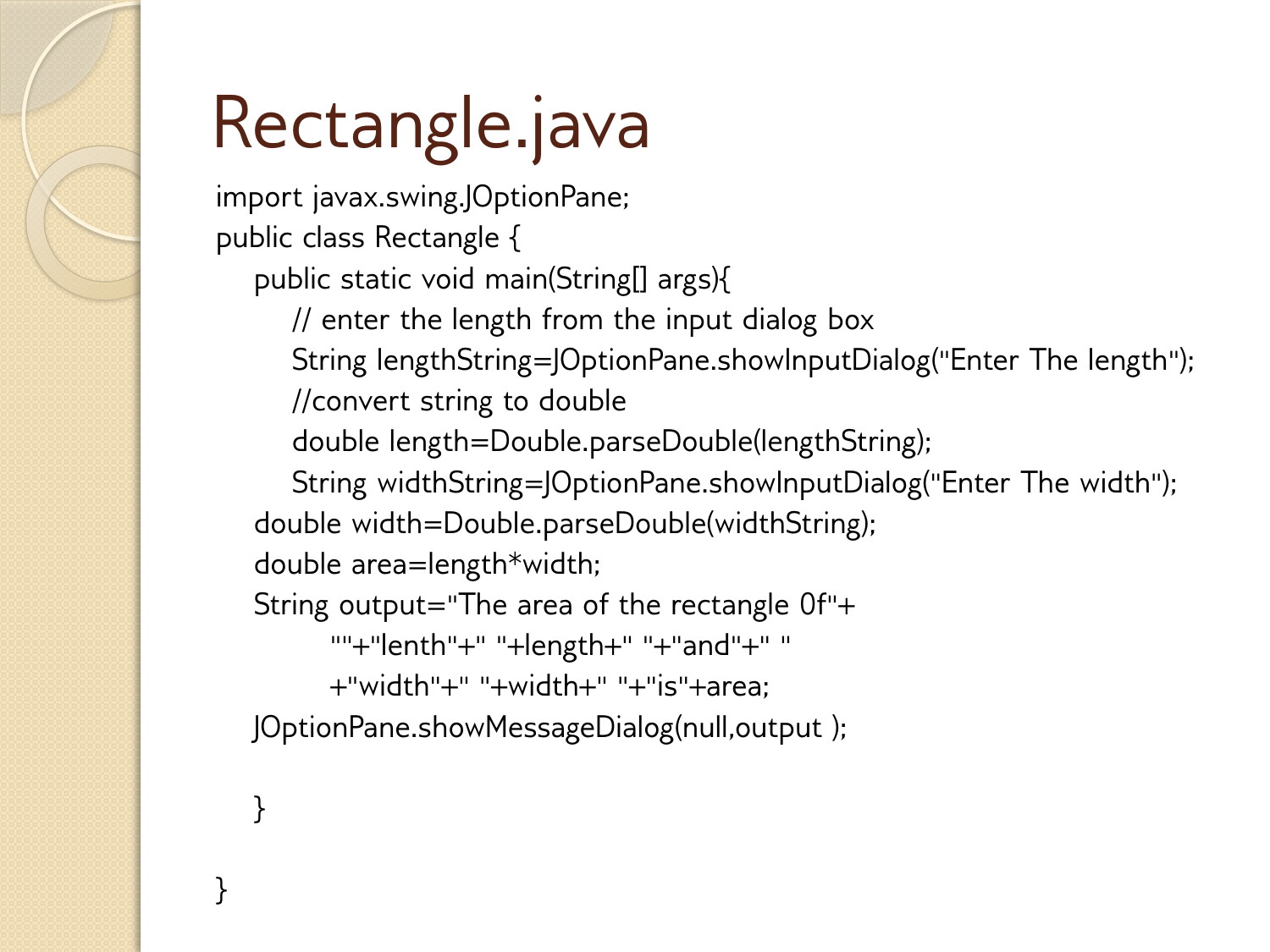

# Rectangle.java
import javax.swing.JOptionPane;
public class Rectangle {
    public static void main(String[] args){
        // enter the length from the input dialog box
        String lengthString=JOptionPane.showInputDialog("Enter The length");
        //convert string to double
        double length=Double.parseDouble(lengthString);
        String widthString=JOptionPane.showInputDialog("Enter The width");
    double width=Double.parseDouble(widthString);
    double area=length*width;
    String output="The area of the rectangle 0f"+
            ""+"lenth"+" "+length+" "+"and"+" "
            +"width"+" "+width+" "+"is"+area;
    JOptionPane.showMessageDialog(null,output );

    }

}